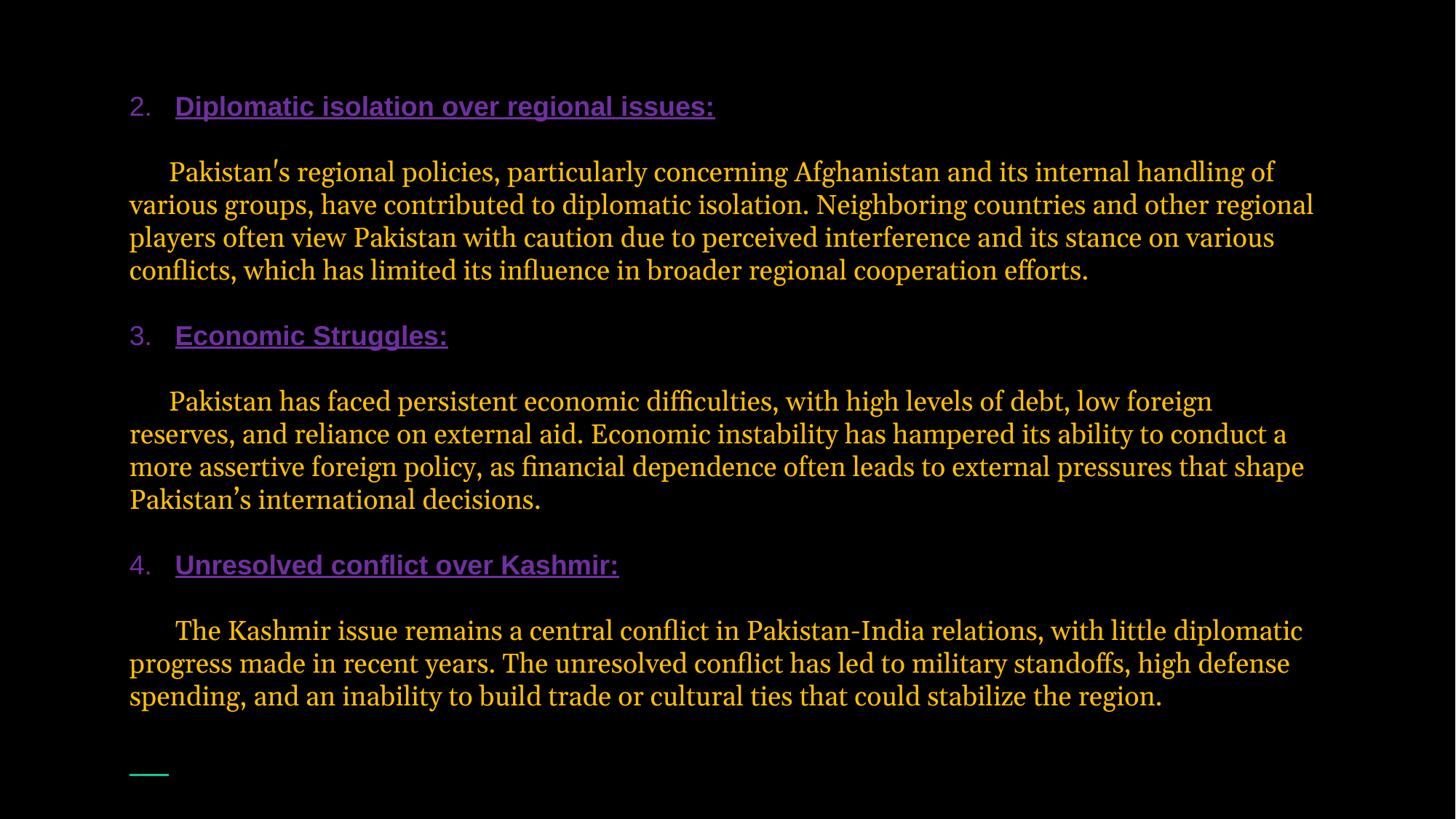

2.   Diplomatic isolation over regional issues:

      Pakistan's regional policies, particularly concerning Afghanistan and its internal handling of various groups, have contributed to diplomatic isolation. Neighboring countries and other regional players often view Pakistan with caution due to perceived interference and its stance on various conflicts, which has limited its influence in broader regional cooperation efforts.

3.   Economic Struggles:

      Pakistan has faced persistent economic difficulties, with high levels of debt, low foreign reserves, and reliance on external aid. Economic instability has hampered its ability to conduct a more assertive foreign policy, as financial dependence often leads to external pressures that shape Pakistan’s international decisions.

4.   Unresolved conflict over Kashmir:

       The Kashmir issue remains a central conflict in Pakistan-India relations, with little diplomatic progress made in recent years. The unresolved conflict has led to military standoffs, high defense spending, and an inability to build trade or cultural ties that could stabilize the region.